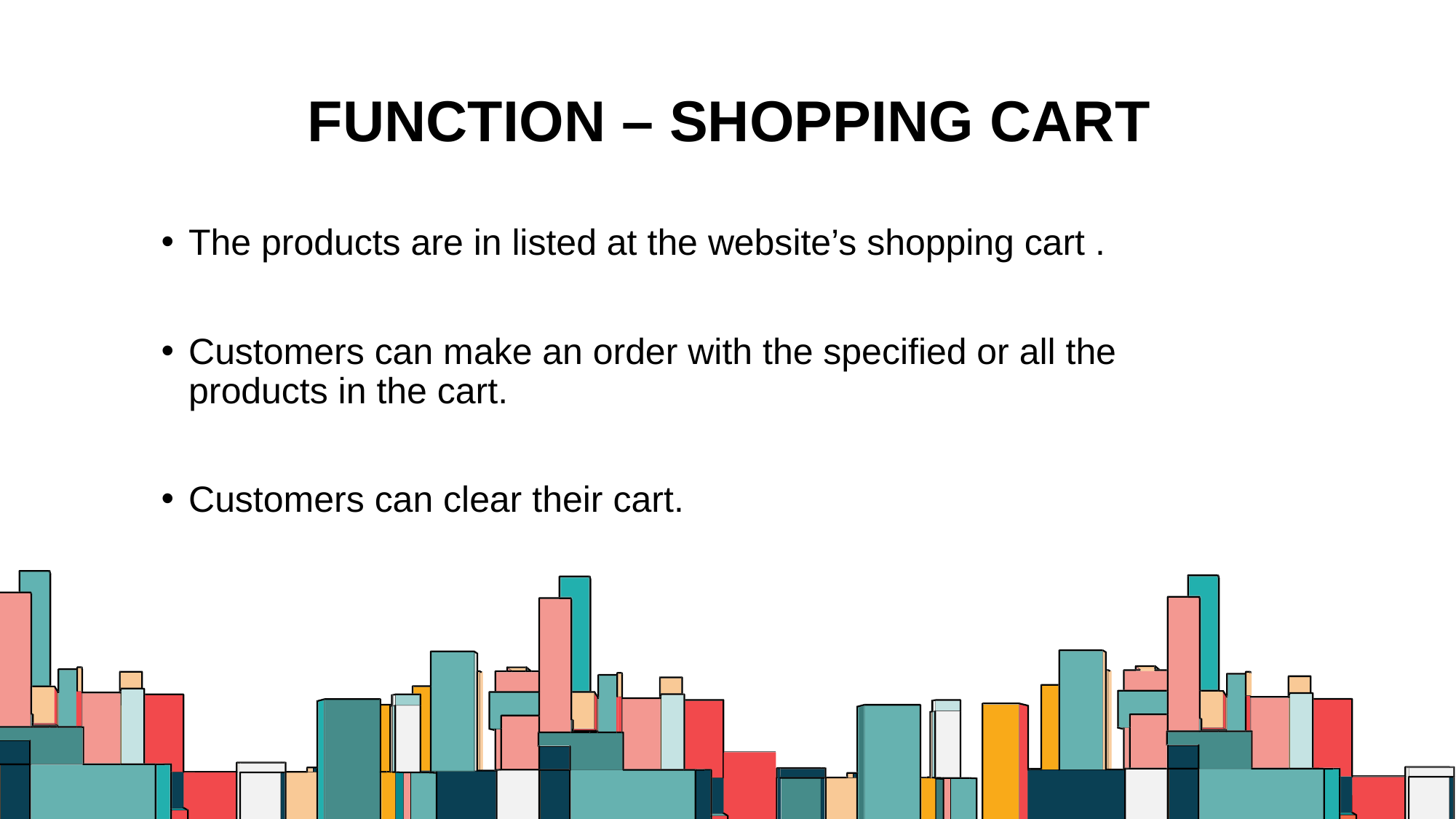

# Function – Shopping Cart
The products are in listed at the website’s shopping cart .

Customers can make an order with the specified or all the products in the cart.

Customers can clear their cart.